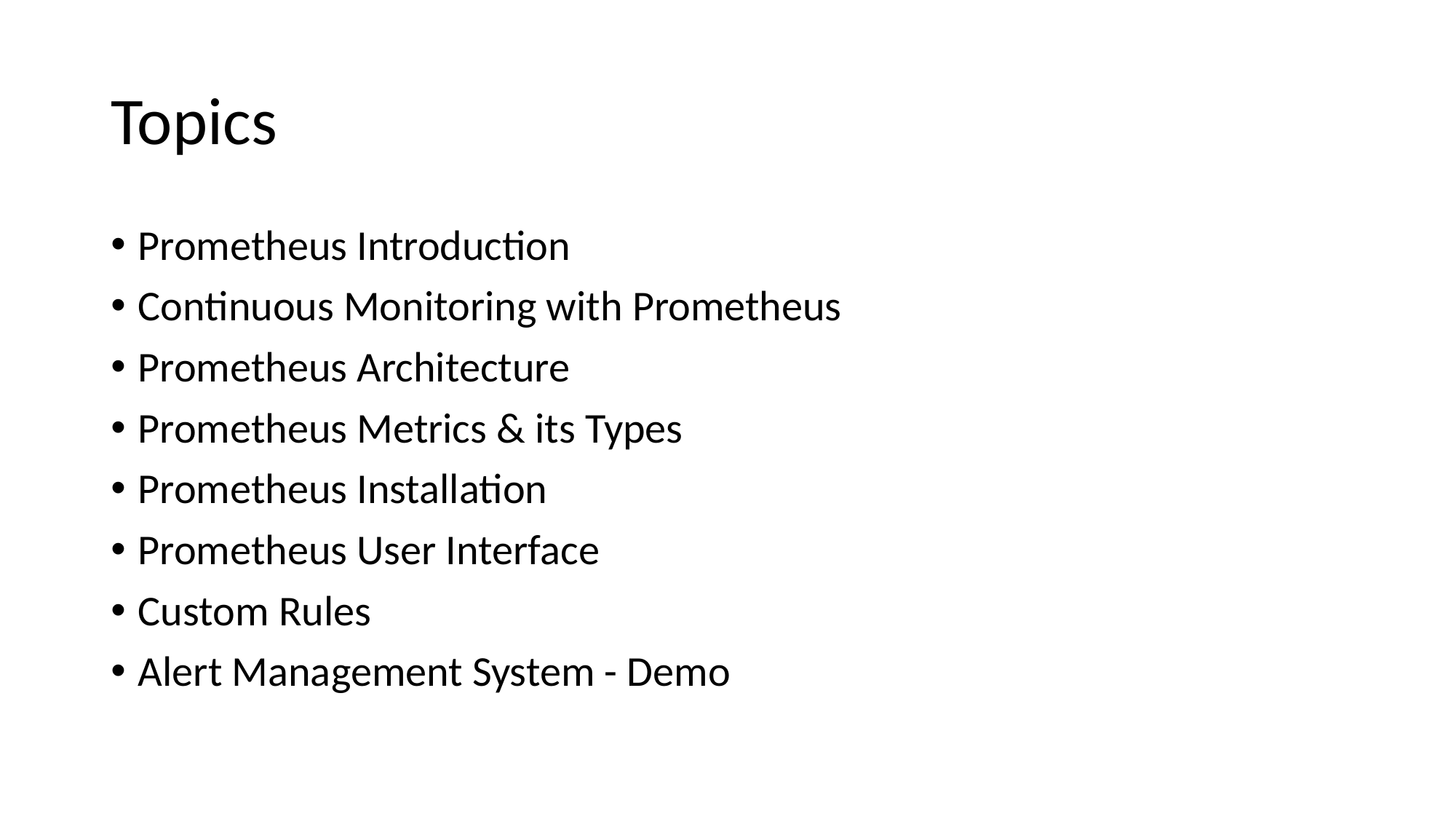

# Topics
Prometheus Introduction
Continuous Monitoring with Prometheus
Prometheus Architecture
Prometheus Metrics & its Types
Prometheus Installation
Prometheus User Interface
Custom Rules
Alert Management System - Demo